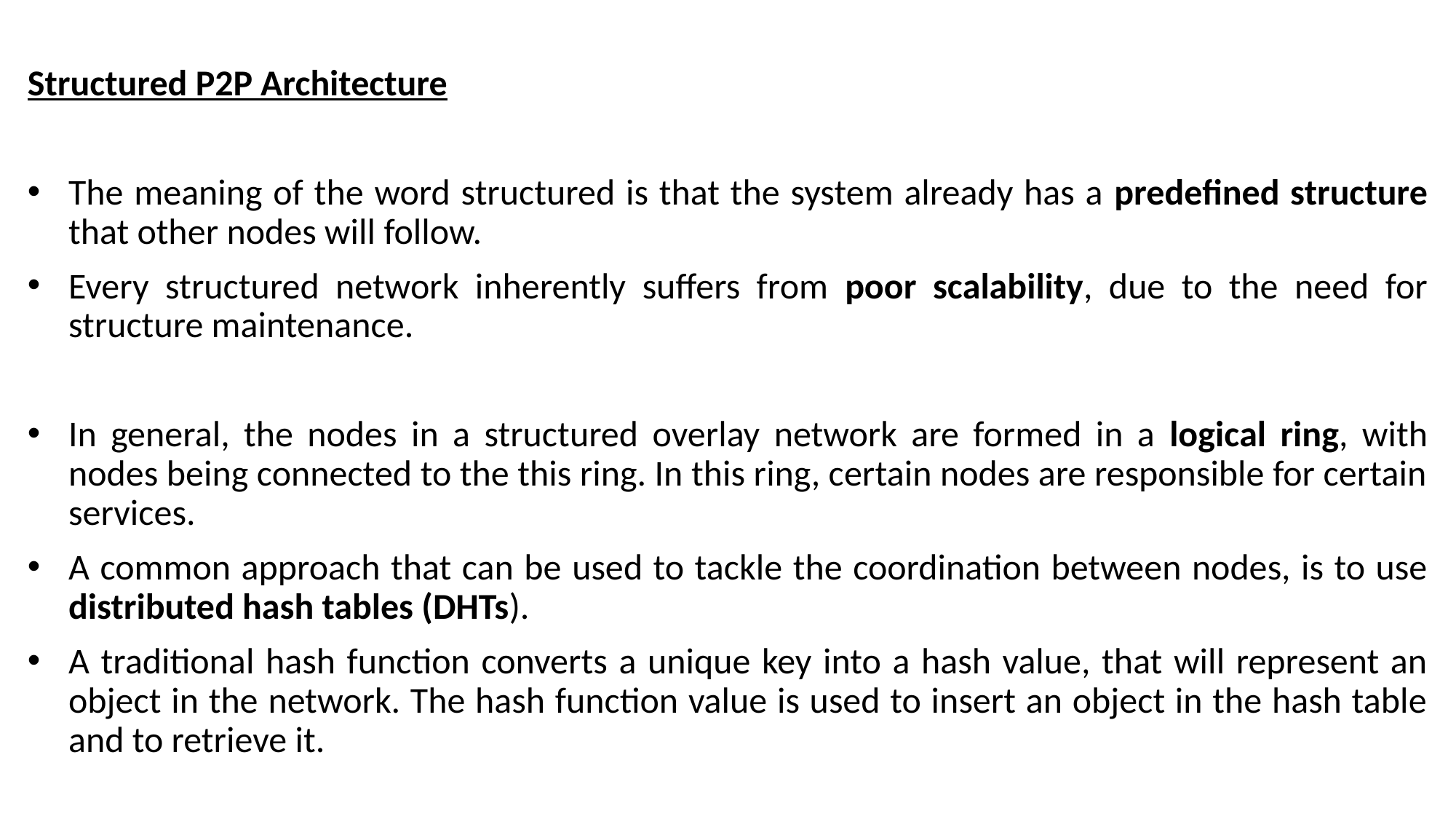

Structured P2P Architecture

The meaning of the word structured is that the system already has a predefined structure that other nodes will follow.
Every structured network inherently suffers from poor scalability, due to the need for structure maintenance.

In general, the nodes in a structured overlay network are formed in a logical ring, with nodes being connected to the this ring. In this ring, certain nodes are responsible for certain services.
A common approach that can be used to tackle the coordination between nodes, is to use distributed hash tables (DHTs).
A traditional hash function converts a unique key into a hash value, that will represent an object in the network. The hash function value is used to insert an object in the hash table and to retrieve it.